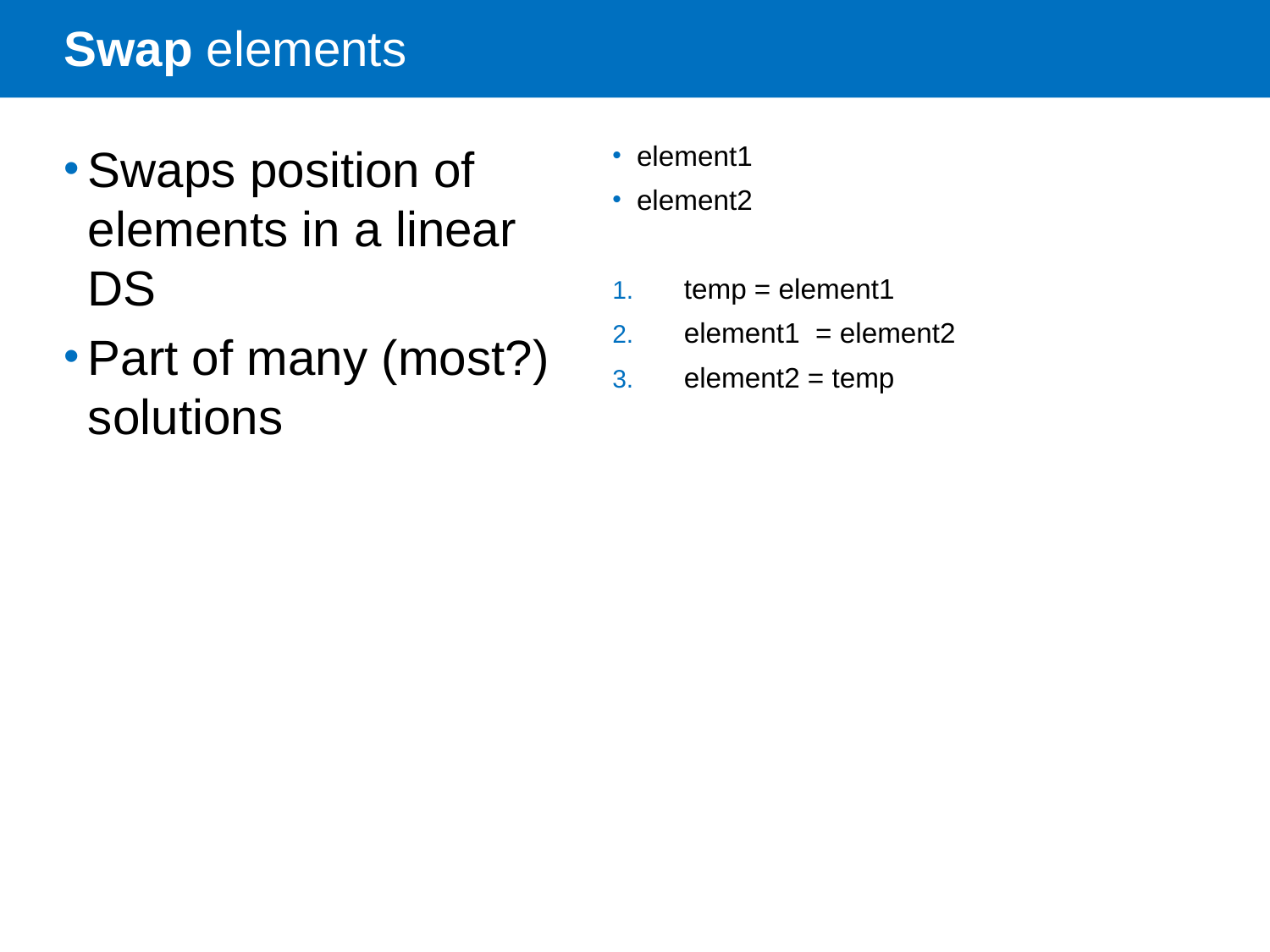

# Swap elements
Swaps position of elements in a linear DS
Part of many (most?) solutions
element1
element2

temp = element1
element1  = element2
element2 = temp